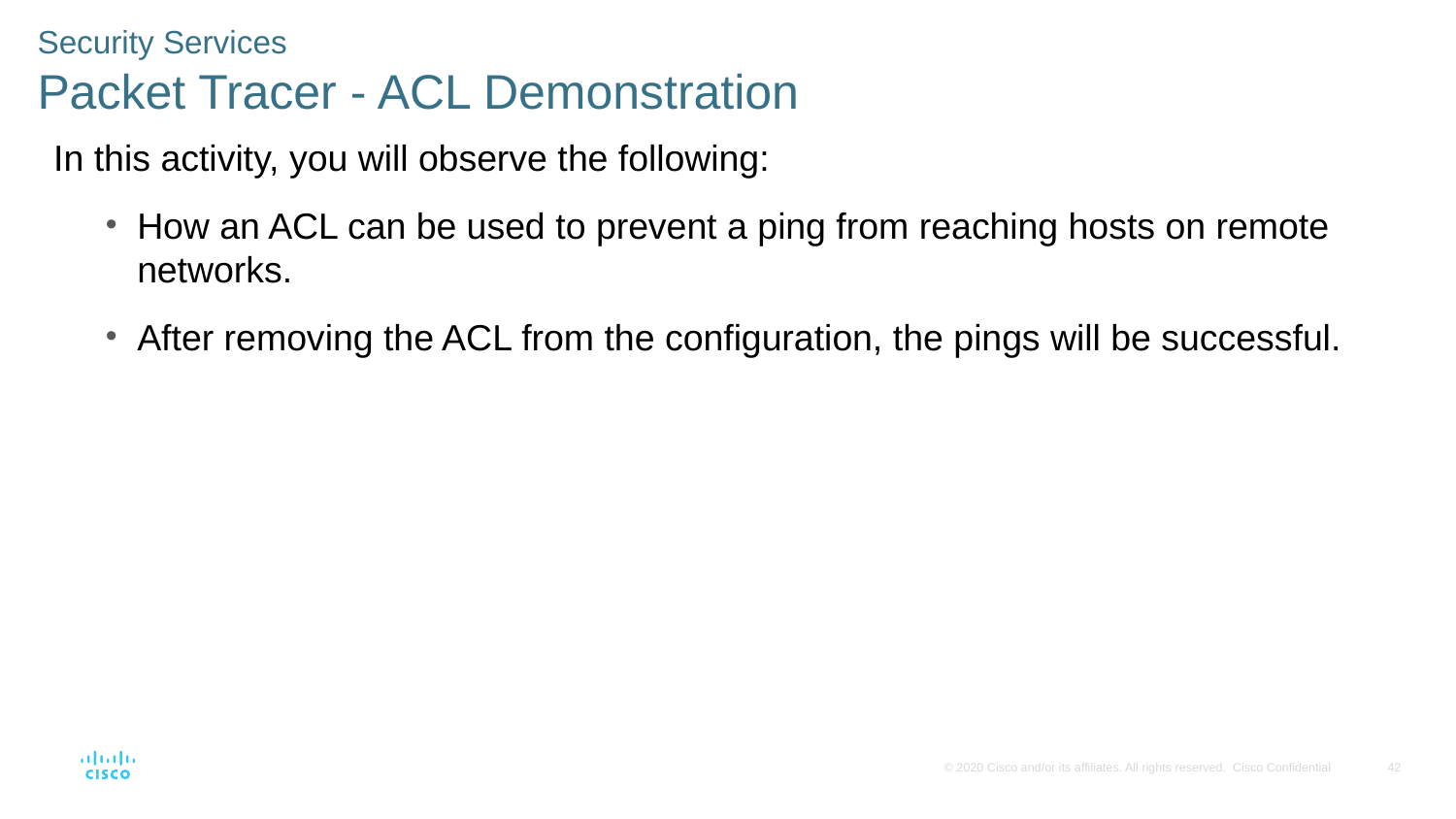

Security Services
Packet Tracer - ACL Demonstration
In this activity, you will observe the following:
How an ACL can be used to prevent a ping from reaching hosts on remote networks.
After removing the ACL from the configuration, the pings will be successful.